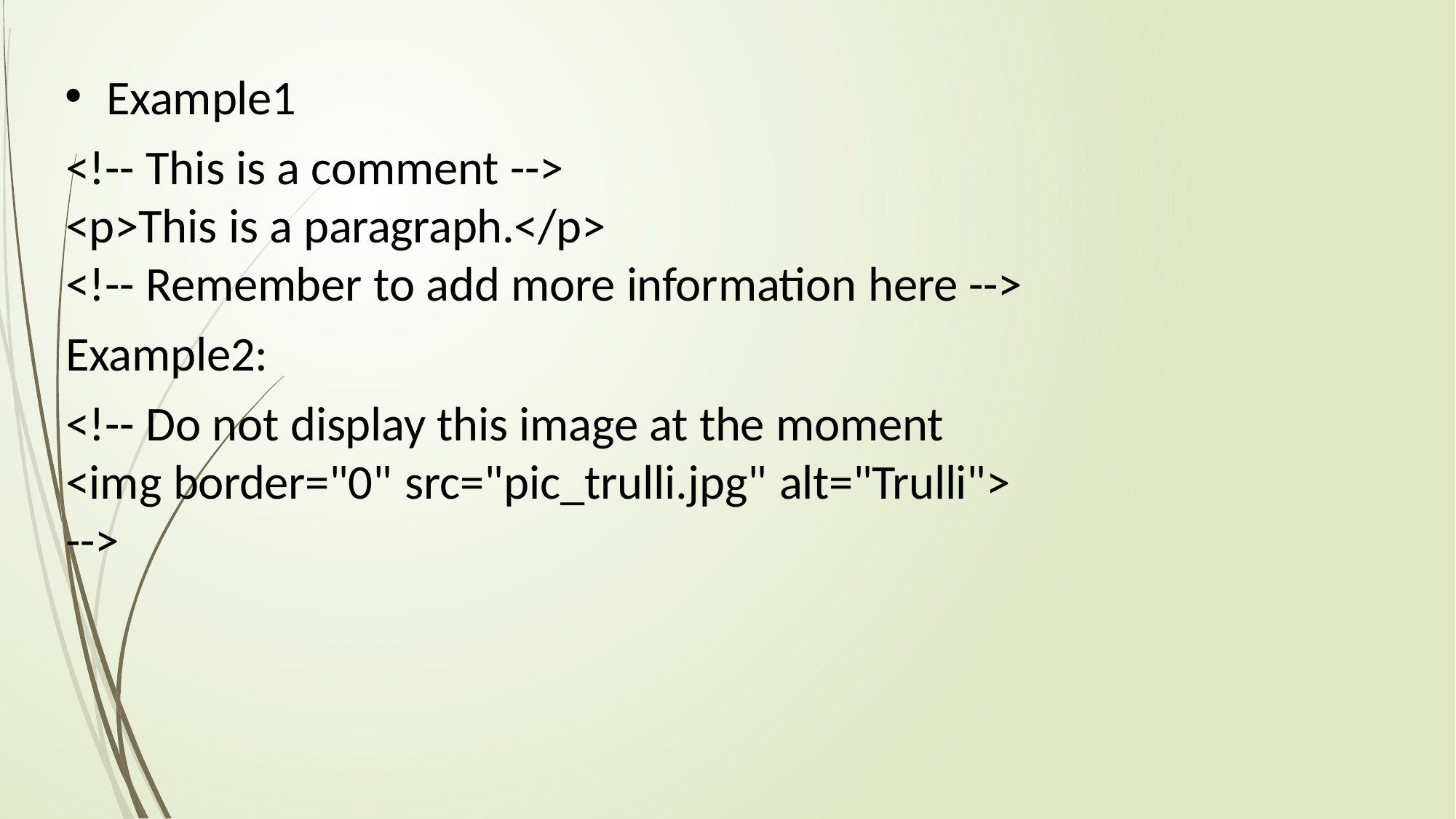

Example1
<!-- This is a comment -->
<p>This is a paragraph.</p>
<!-- Remember to add more information here -->
Example2:
<!-- Do not display this image at the moment
<img border="0" src="pic_trulli.jpg" alt="Trulli">
-->